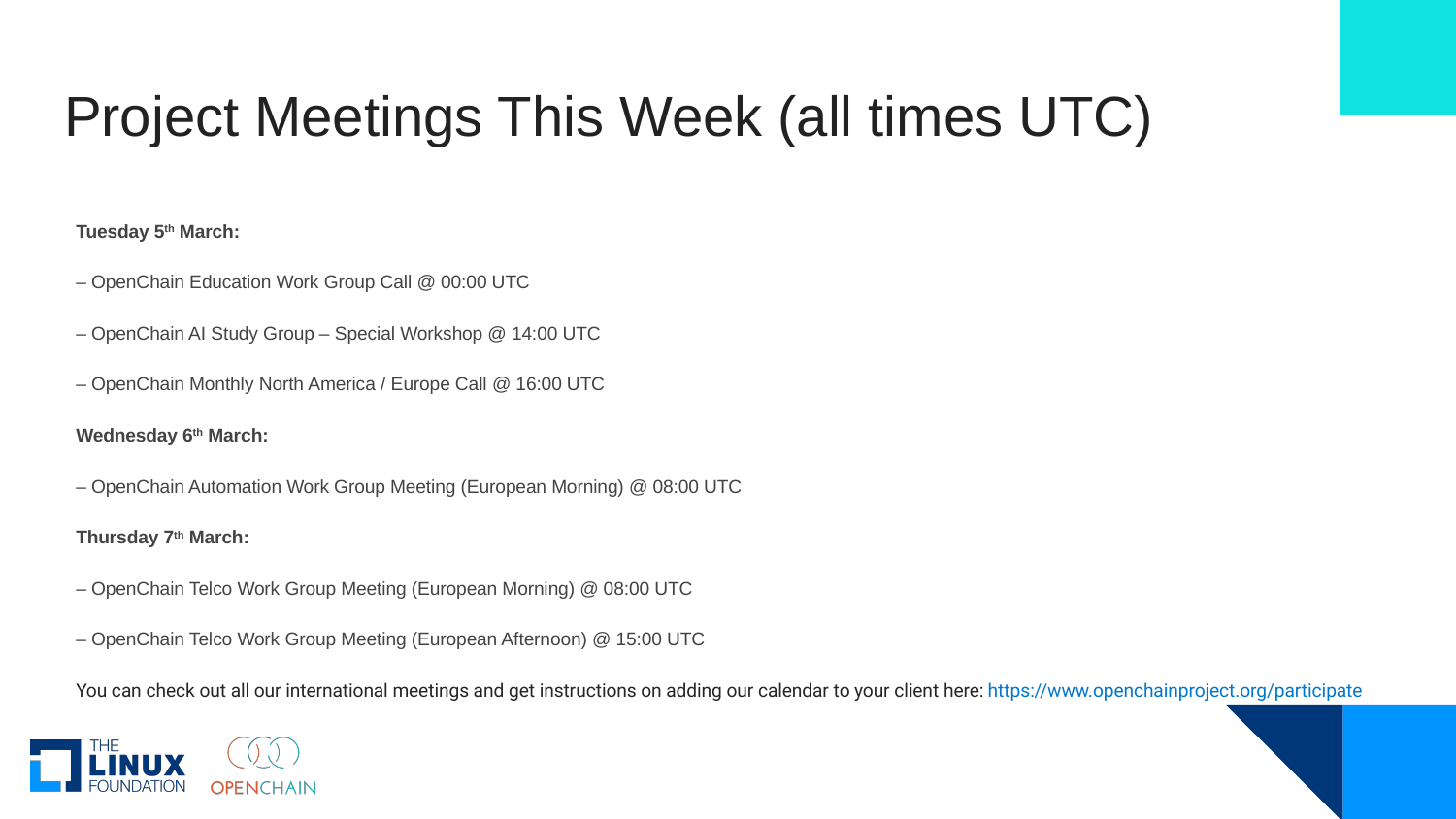

# Project Meetings This Week (all times UTC)
Tuesday 5th March:

– OpenChain Education Work Group Call @ 00:00 UTC

– OpenChain AI Study Group – Special Workshop @ 14:00 UTC

– OpenChain Monthly North America / Europe Call @ 16:00 UTC

Wednesday 6th March:

– OpenChain Automation Work Group Meeting (European Morning) @ 08:00 UTC

Thursday 7th March:

– OpenChain Telco Work Group Meeting (European Morning) @ 08:00 UTC

– OpenChain Telco Work Group Meeting (European Afternoon) @ 15:00 UTC

You can check out all our international meetings and get instructions on adding our calendar to your client here: https://www.openchainproject.org/participate